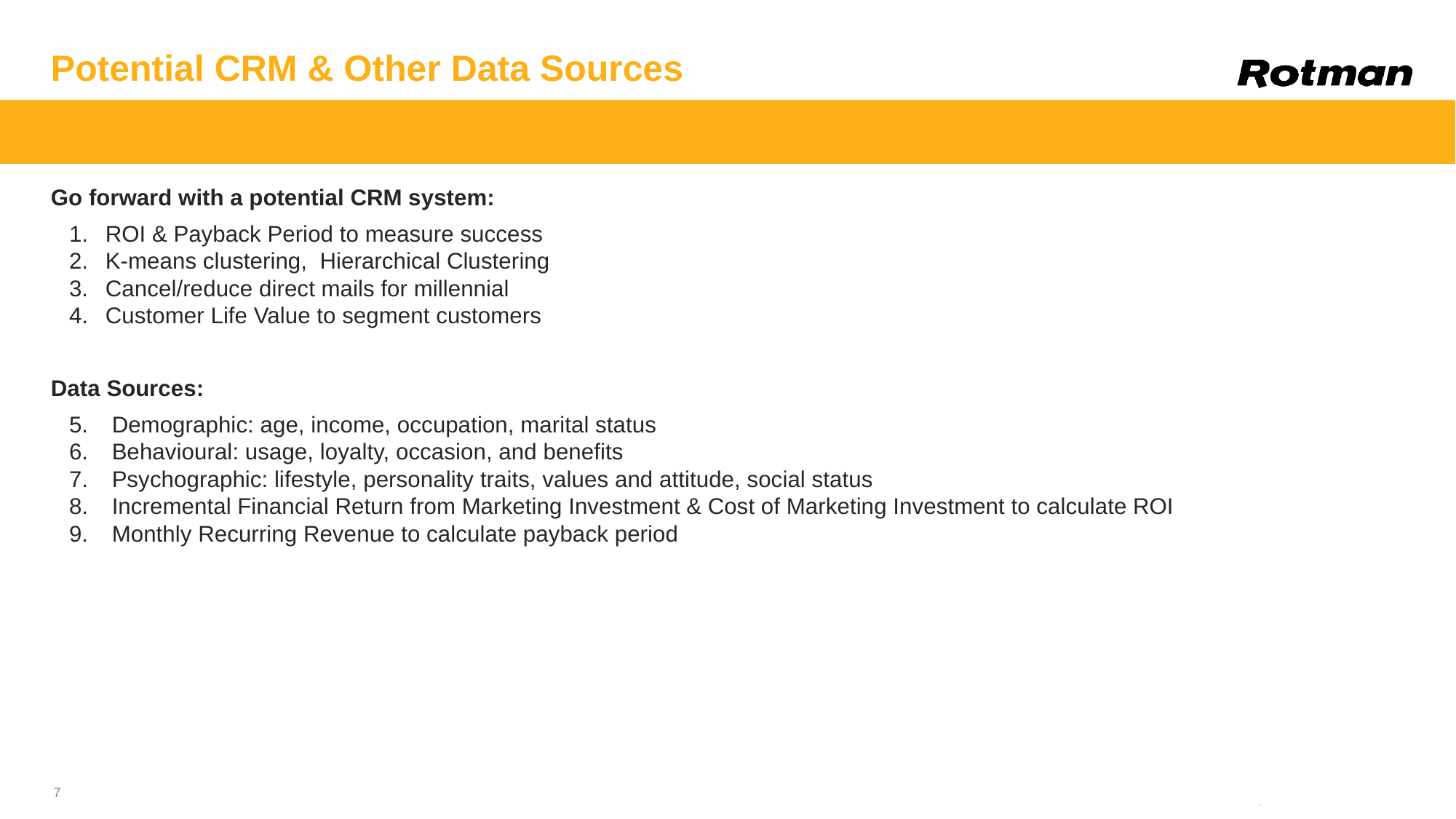

# Potential CRM & Other Data Sources

Go forward with a potential CRM system:
ROI & Payback Period to measure success
K-means clustering,  Hierarchical Clustering
Cancel/reduce direct mails for millennial
Customer Life Value to segment customers

Data Sources:
 Demographic: age, income, occupation, marital status
 Behavioural: usage, loyalty, occasion, and benefits
 Psychographic: lifestyle, personality traits, values and attitude, social status
 Incremental Financial Return from Marketing Investment & Cost of Marketing Investment to calculate ROI
 Monthly Recurring Revenue to calculate payback period
7